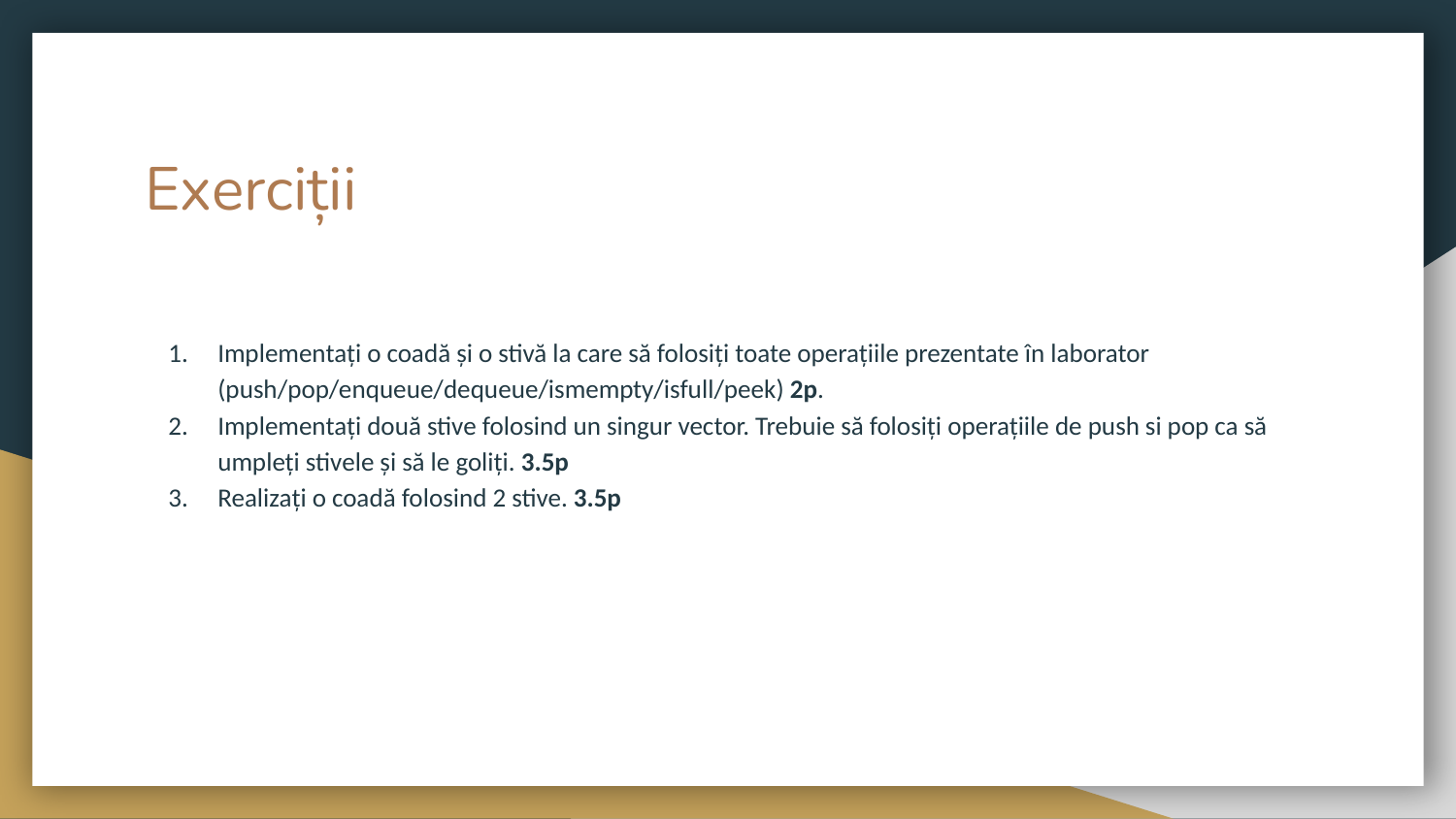

# Exerciții
Implementați o coadă și o stivă la care să folosiți toate operațiile prezentate în laborator (push/pop/enqueue/dequeue/ismempty/isfull/peek) 2p.
Implementați două stive folosind un singur vector. Trebuie să folosiți operațiile de push si pop ca să umpleți stivele și să le goliți. 3.5p
Realizați o coadă folosind 2 stive. 3.5p